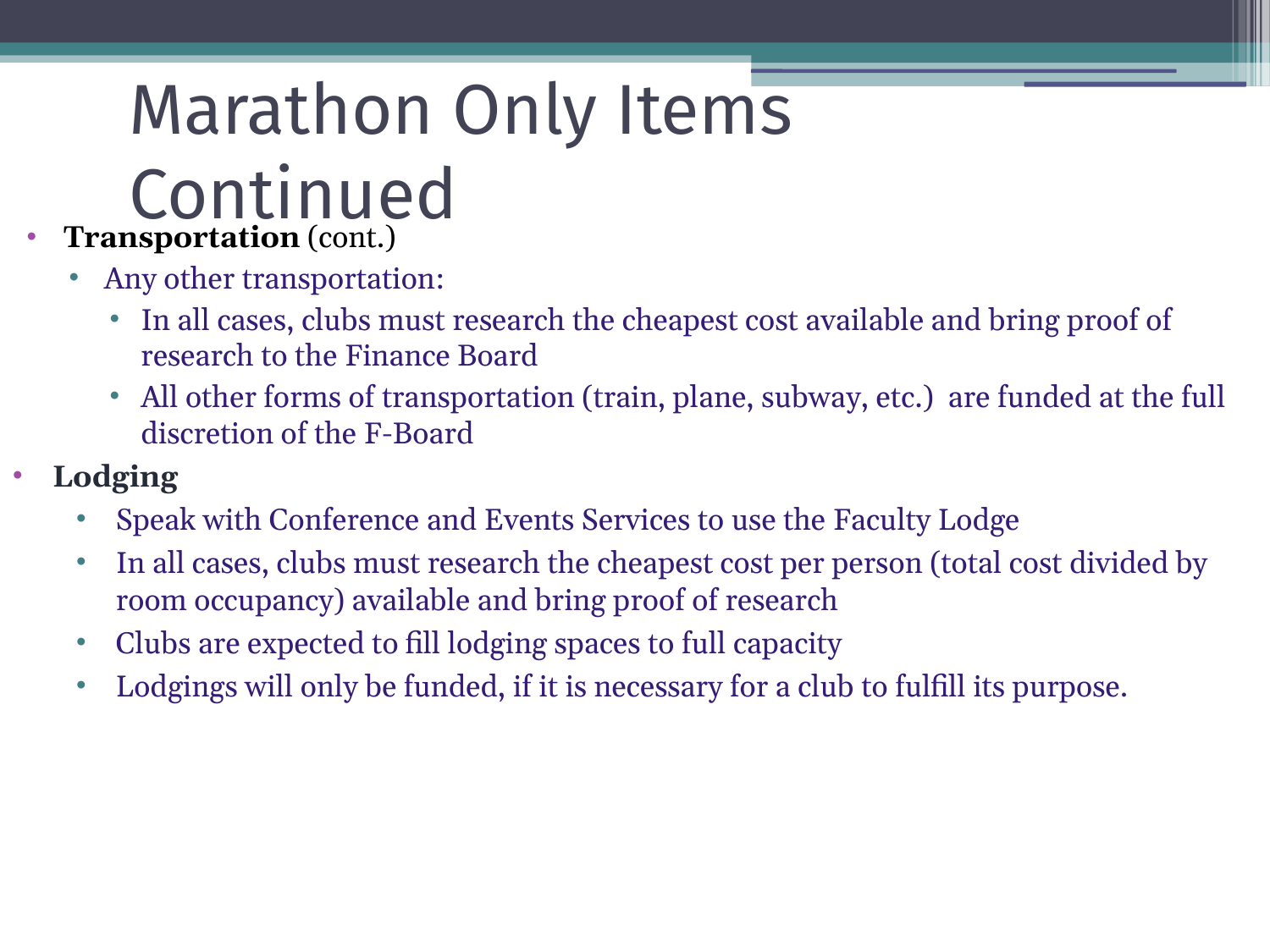

# Marathon Only Items Continued
Transportation (cont.)
Any other transportation:
In all cases, clubs must research the cheapest cost available and bring proof of research to the Finance Board
All other forms of transportation (train, plane, subway, etc.)  are funded at the full discretion of the F-Board
Lodging
Speak with Conference and Events Services to use the Faculty Lodge
In all cases, clubs must research the cheapest cost per person (total cost divided by room occupancy) available and bring proof of research
Clubs are expected to fill lodging spaces to full capacity
Lodgings will only be funded, if it is necessary for a club to fulfill its purpose.